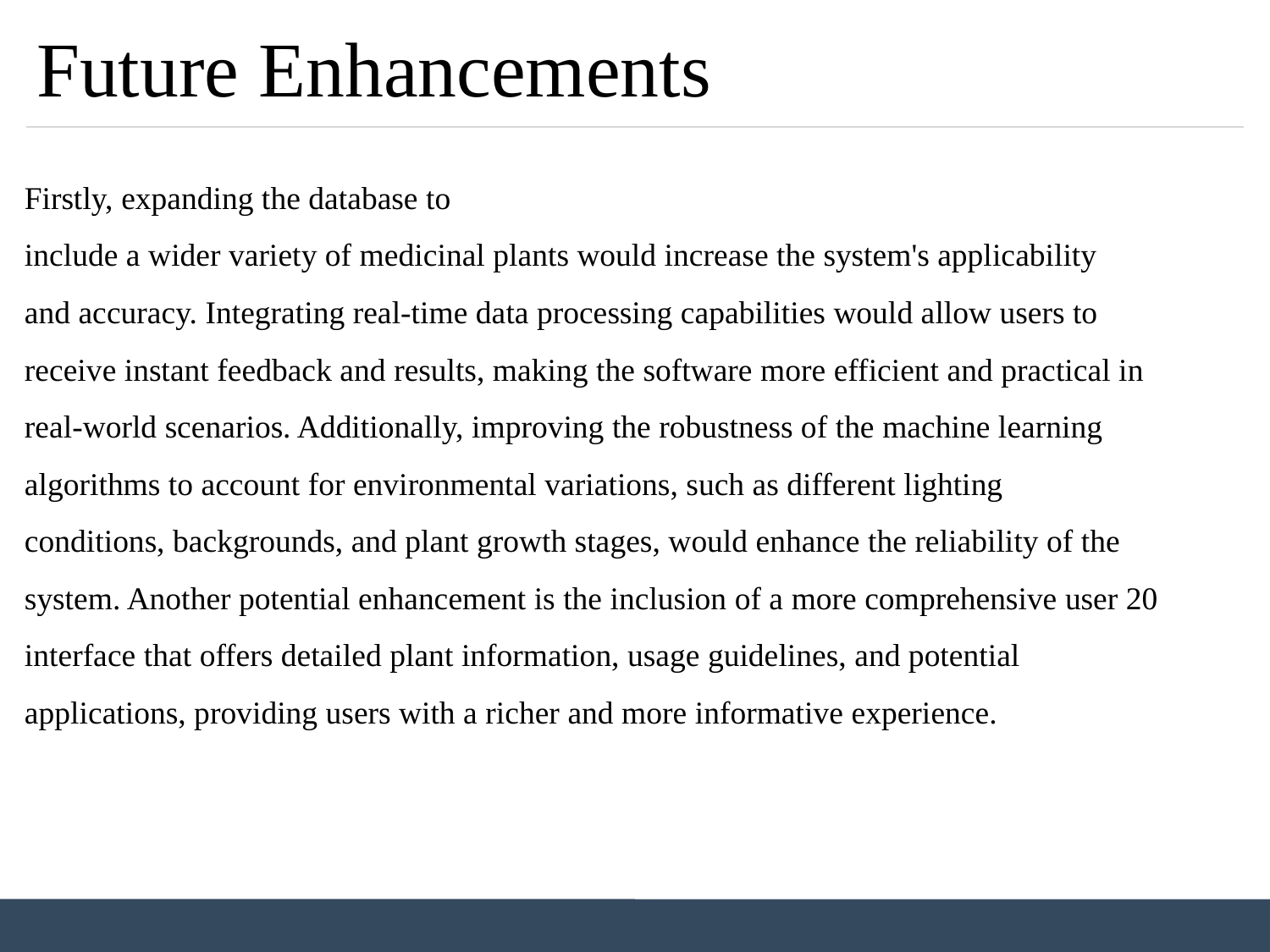

# Future Enhancements
Firstly, expanding the database to
include a wider variety of medicinal plants would increase the system's applicability
and accuracy. Integrating real-time data processing capabilities would allow users to
receive instant feedback and results, making the software more efficient and practical in
real-world scenarios. Additionally, improving the robustness of the machine learning
algorithms to account for environmental variations, such as different lighting
conditions, backgrounds, and plant growth stages, would enhance the reliability of the
system. Another potential enhancement is the inclusion of a more comprehensive user 20
interface that offers detailed plant information, usage guidelines, and potential
applications, providing users with a richer and more informative experience.